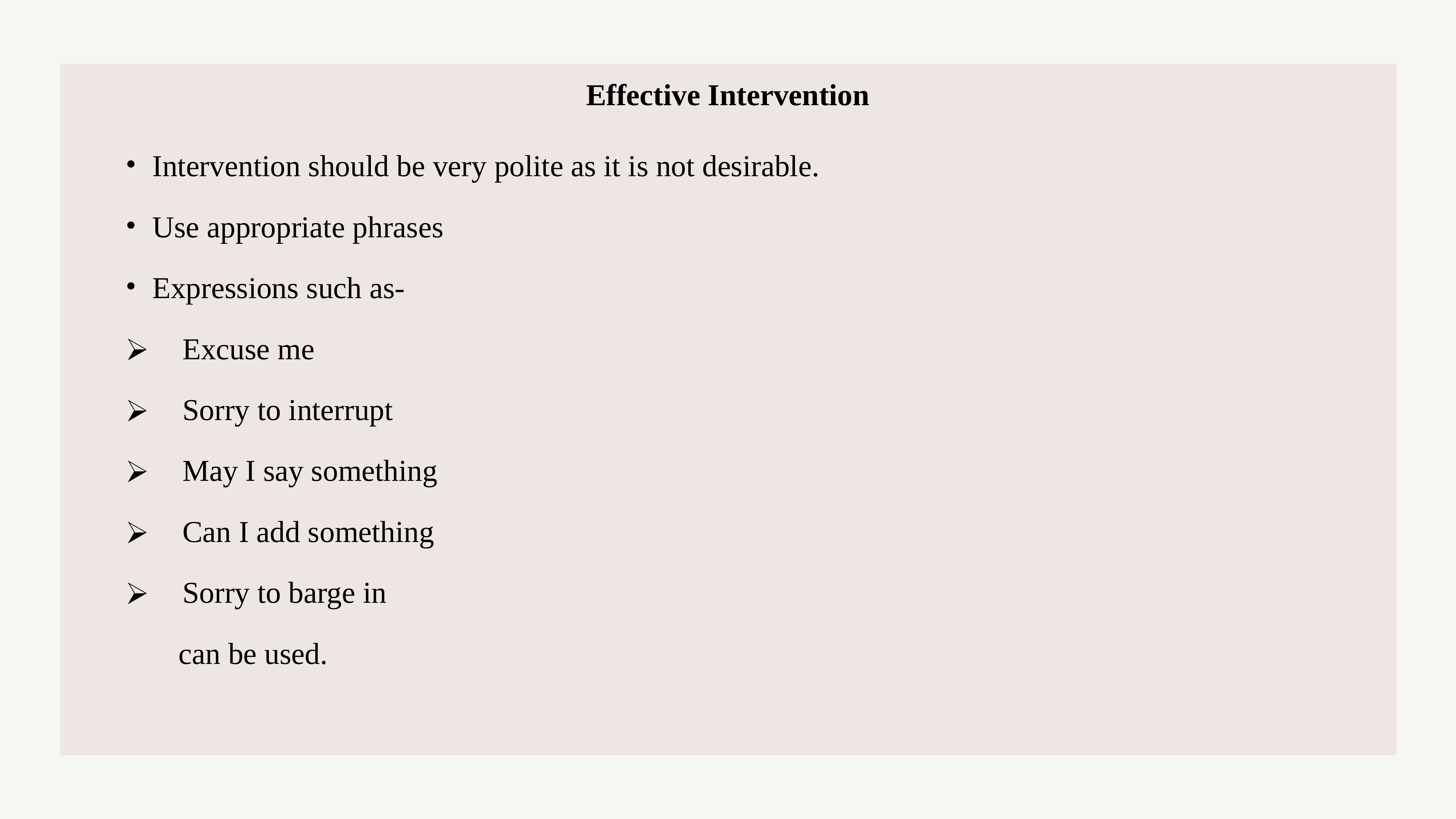

Effective Intervention
Intervention should be very polite as it is not desirable.
Use appropriate phrases
Expressions such as-
    Excuse me
    Sorry to interrupt
    May I say something
    Can I add something
    Sorry to barge in
       can be used.